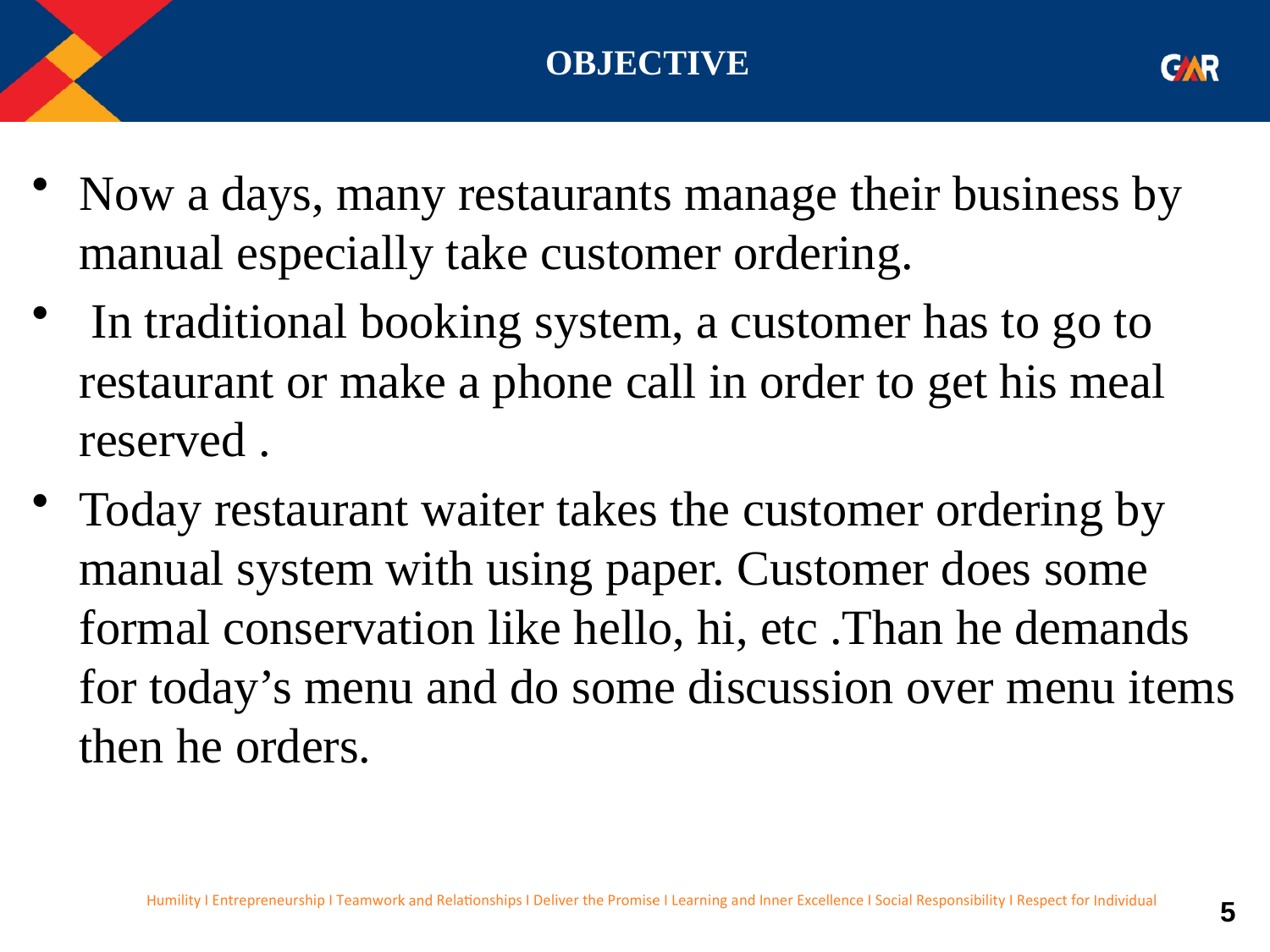

# OBJECTIVE
Now a days, many restaurants manage their business by manual especially take customer ordering.
 In traditional booking system, a customer has to go to restaurant or make a phone call in order to get his meal reserved .
Today restaurant waiter takes the customer ordering by manual system with using paper. Customer does some formal conservation like hello, hi, etc .Than he demands for today’s menu and do some discussion over menu items then he orders.